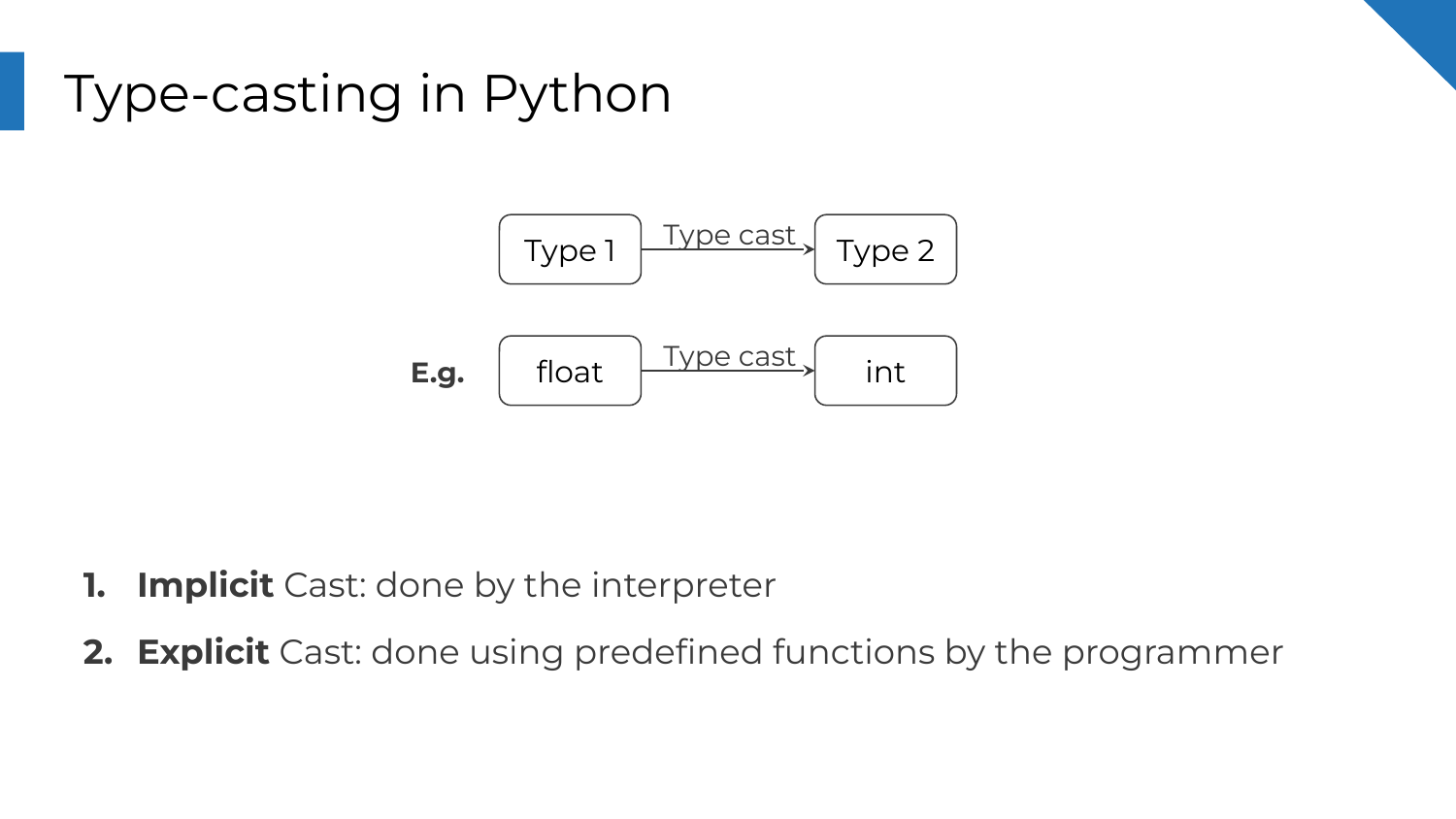

# Type-casting in Python
Type cast
Type 1
Type 2
Type cast
float
int
E.g.
Implicit Cast: done by the interpreter
Explicit Cast: done using predefined functions by the programmer